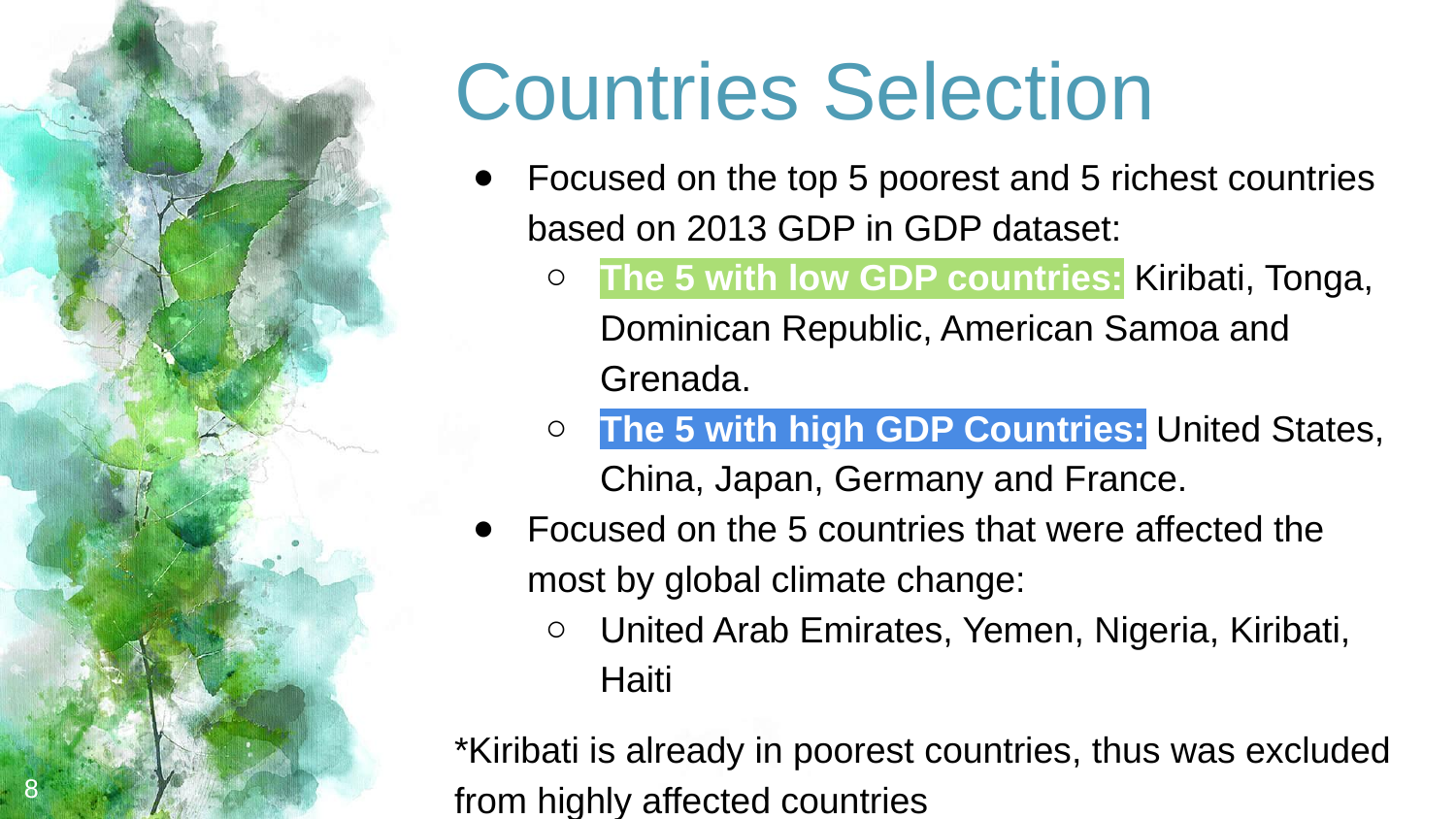

# Countries Selection
Focused on the top 5 poorest and 5 richest countries based on 2013 GDP in GDP dataset:
The 5 with low GDP countries: Kiribati, Tonga, Dominican Republic, American Samoa and Grenada.
The 5 with high GDP Countries: United States, China, Japan, Germany and France.
Focused on the 5 countries that were affected the most by global climate change:
United Arab Emirates, Yemen, Nigeria, Kiribati, Haiti
*Kiribati is already in poorest countries, thus was excluded from highly affected countries
[source]

8